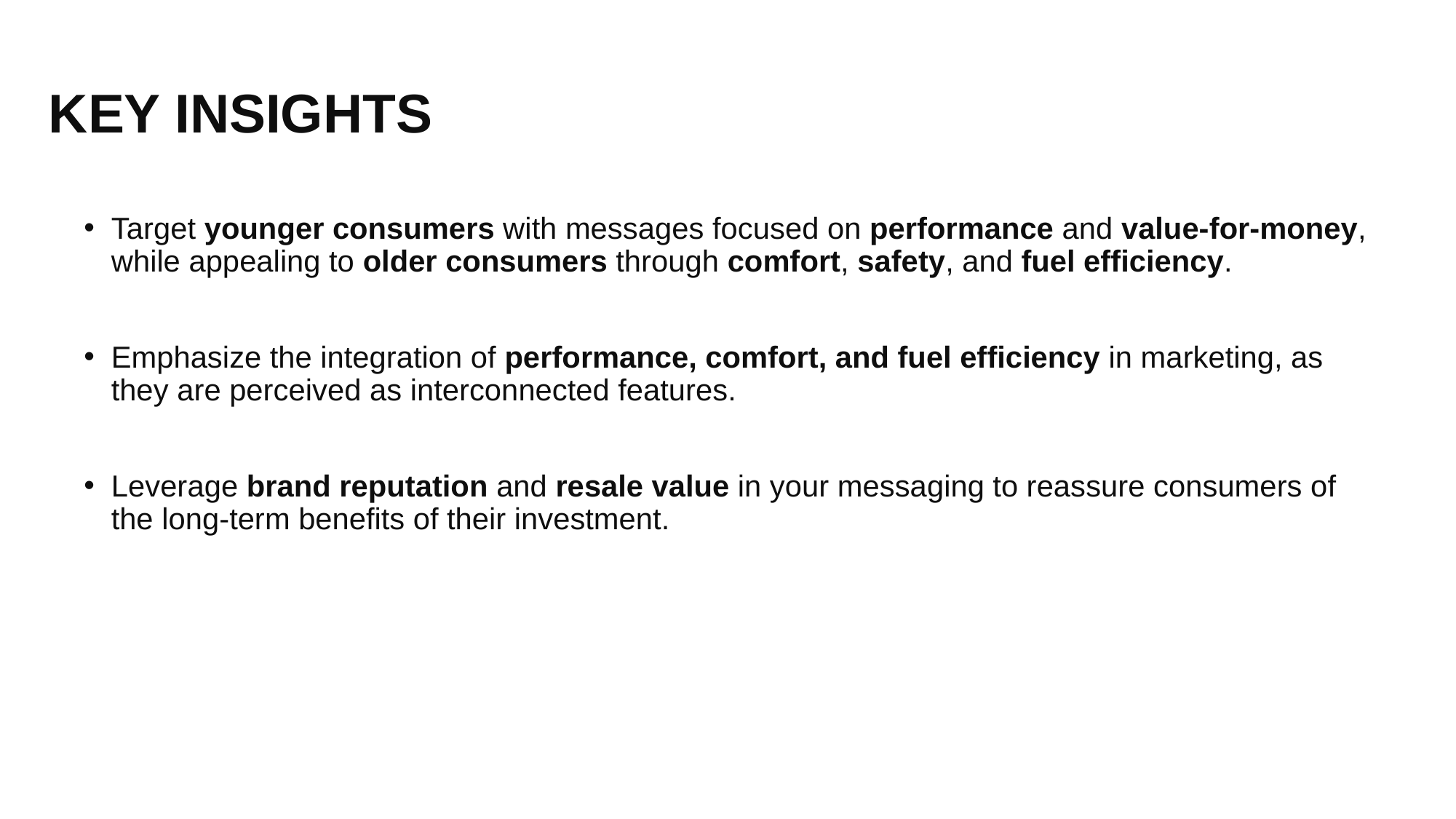

KEY INSIGHTS
Target younger consumers with messages focused on performance and value-for-money, while appealing to older consumers through comfort, safety, and fuel efficiency.

Emphasize the integration of performance, comfort, and fuel efficiency in marketing, as they are perceived as interconnected features.

Leverage brand reputation and resale value in your messaging to reassure consumers of the long-term benefits of their investment.